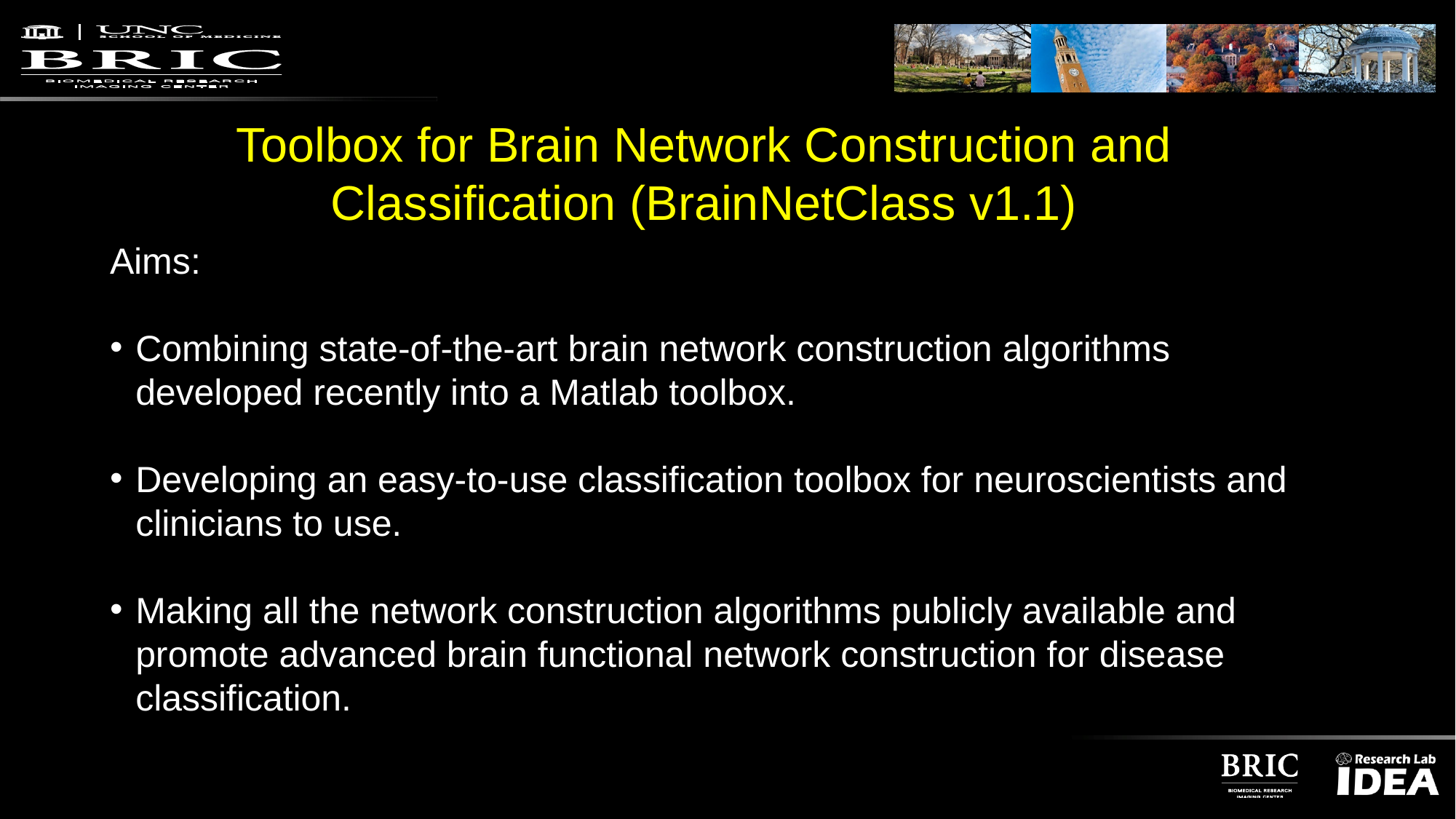

# Toolbox for Brain Network Construction and Classification (BrainNetClass v1.1)
Aims:

Combining state-of-the-art brain network construction algorithms developed recently into a Matlab toolbox.

Developing an easy-to-use classification toolbox for neuroscientists and clinicians to use.

Making all the network construction algorithms publicly available and promote advanced brain functional network construction for disease classification.